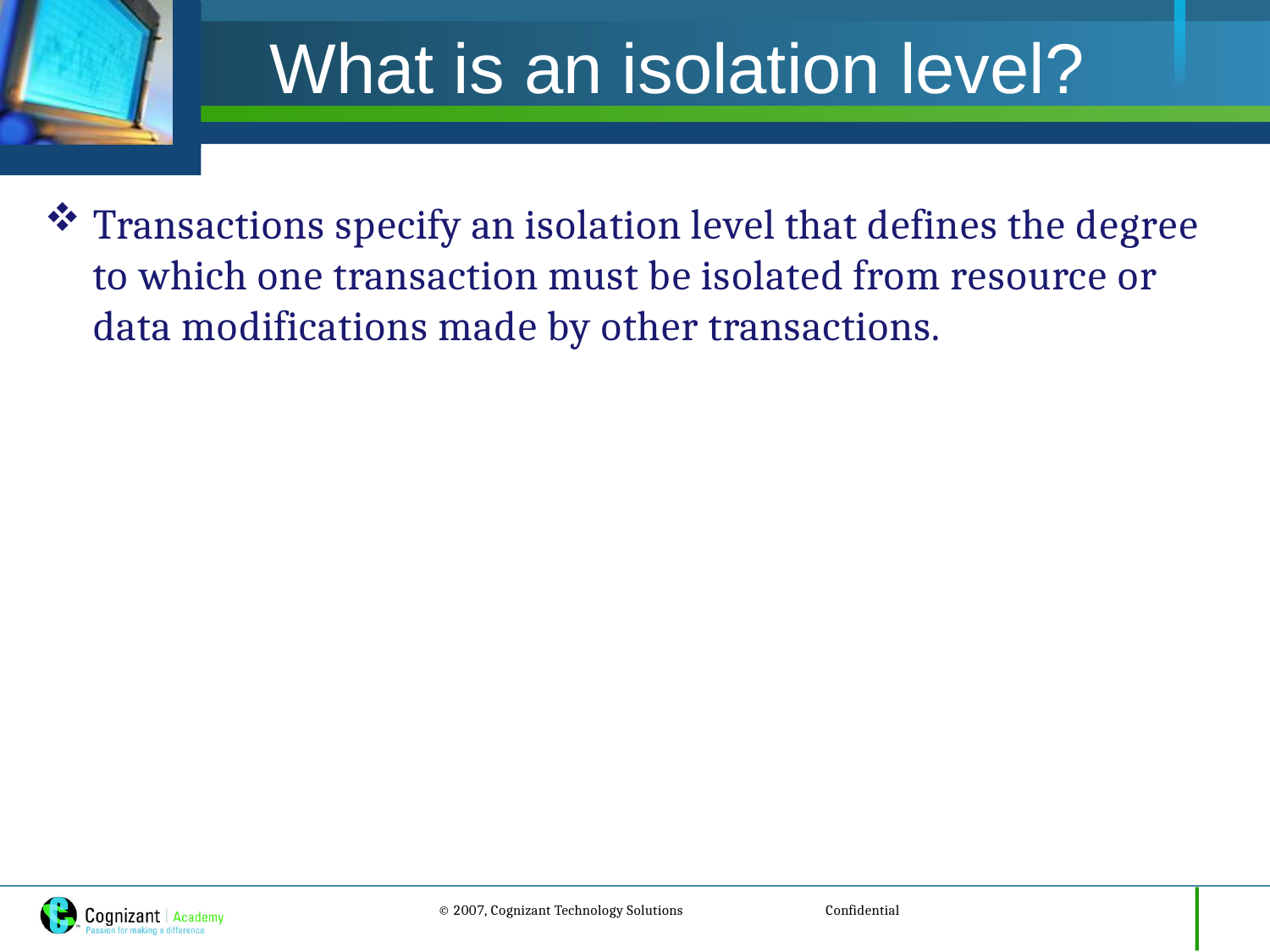

# What is an isolation level?
Transactions specify an isolation level that defines the degree to which one transaction must be isolated from resource or data modifications made by other transactions.